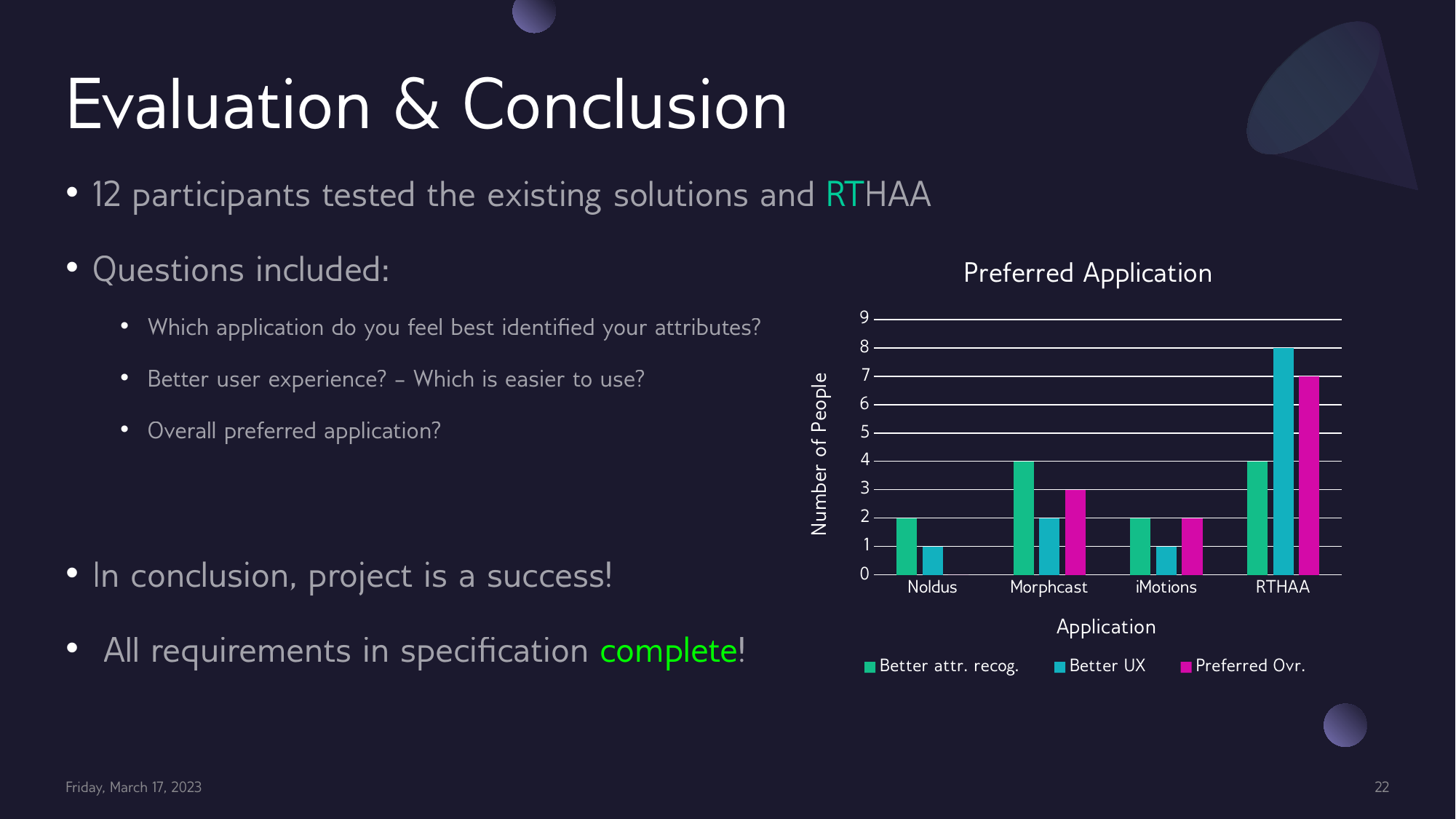

# Evaluation & Conclusion
12 participants tested the existing solutions and RTHAA
Questions included:
Which application do you feel best identified your attributes?
Better user experience? – Which is easier to use?
Overall preferred application?

In conclusion, project is a success!
 All requirements in specification complete!

### Chart: Preferred Application

| Category | Better attr. recog. | Better UX | Preferred Ovr. |
|---|---|---|---|
| Noldus | 2.0 | 1.0 | 0.0 |
| Morphcast | 4.0 | 2.0 | 3.0 |
| iMotions | 2.0 | 1.0 | 2.0 |
| RTHAA | 4.0 | 8.0 | 7.0 |
Friday, March 17, 2023
22